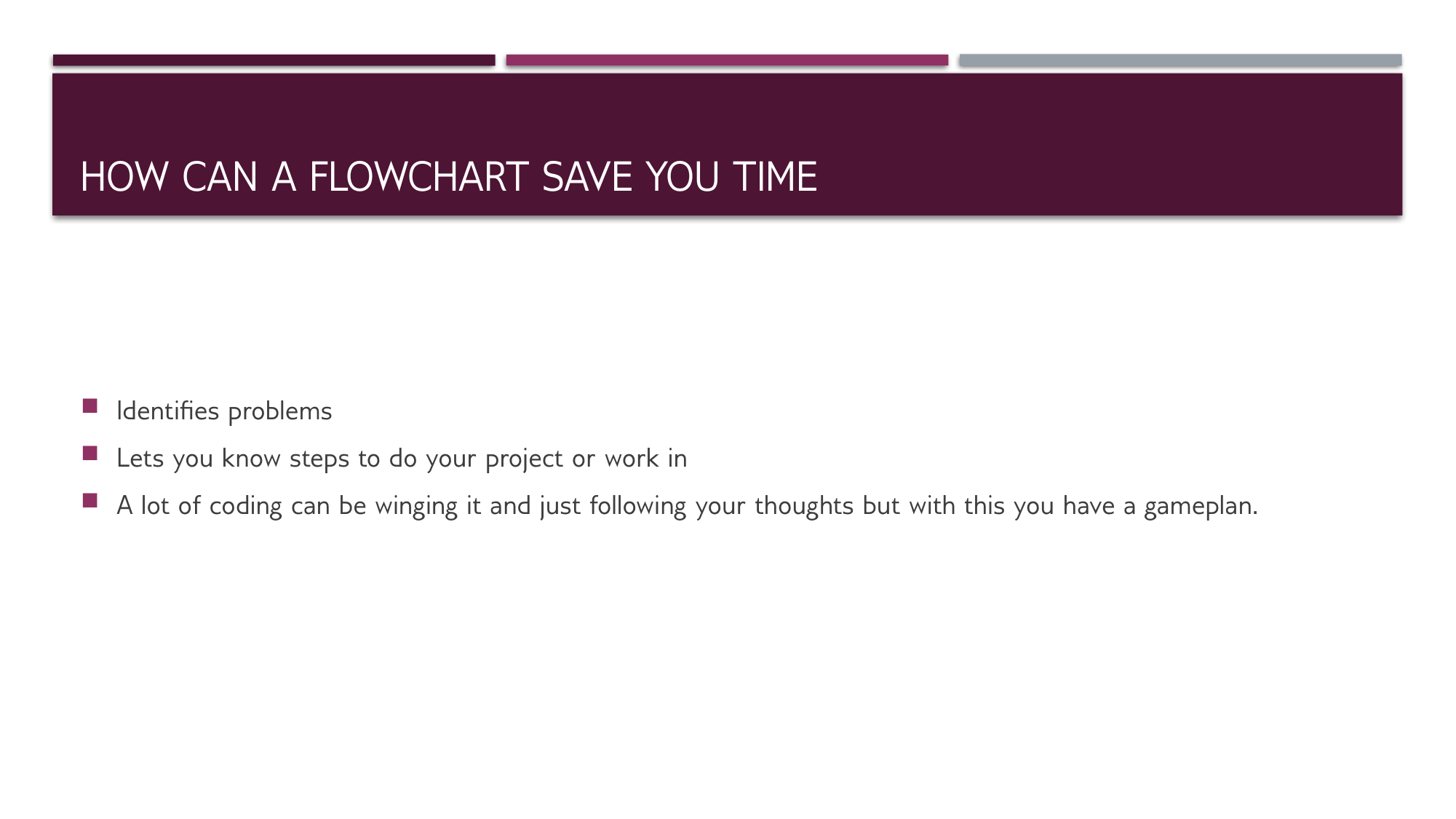

# How can a flowchart save you time
Identifies problems
Lets you know steps to do your project or work in
A lot of coding can be winging it and just following your thoughts but with this you have a gameplan.